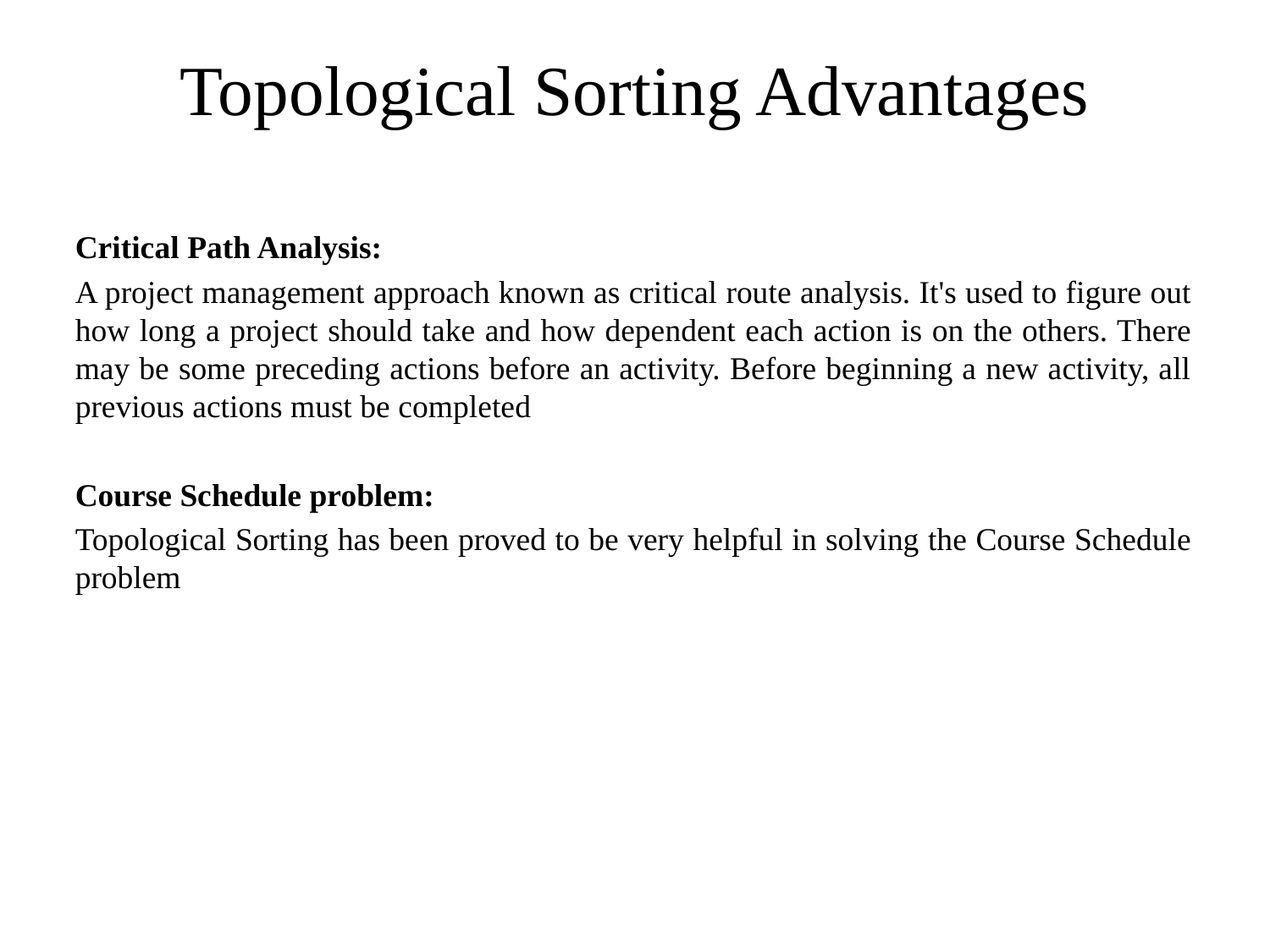

# Topological Sorting Advantages

Critical Path Analysis:
A project management approach known as critical route analysis. It's used to figure out how long a project should take and how dependent each action is on the others. There may be some preceding actions before an activity. Before beginning a new activity, all previous actions must be completed

Course Schedule problem:
Topological Sorting has been proved to be very helpful in solving the Course Schedule problem